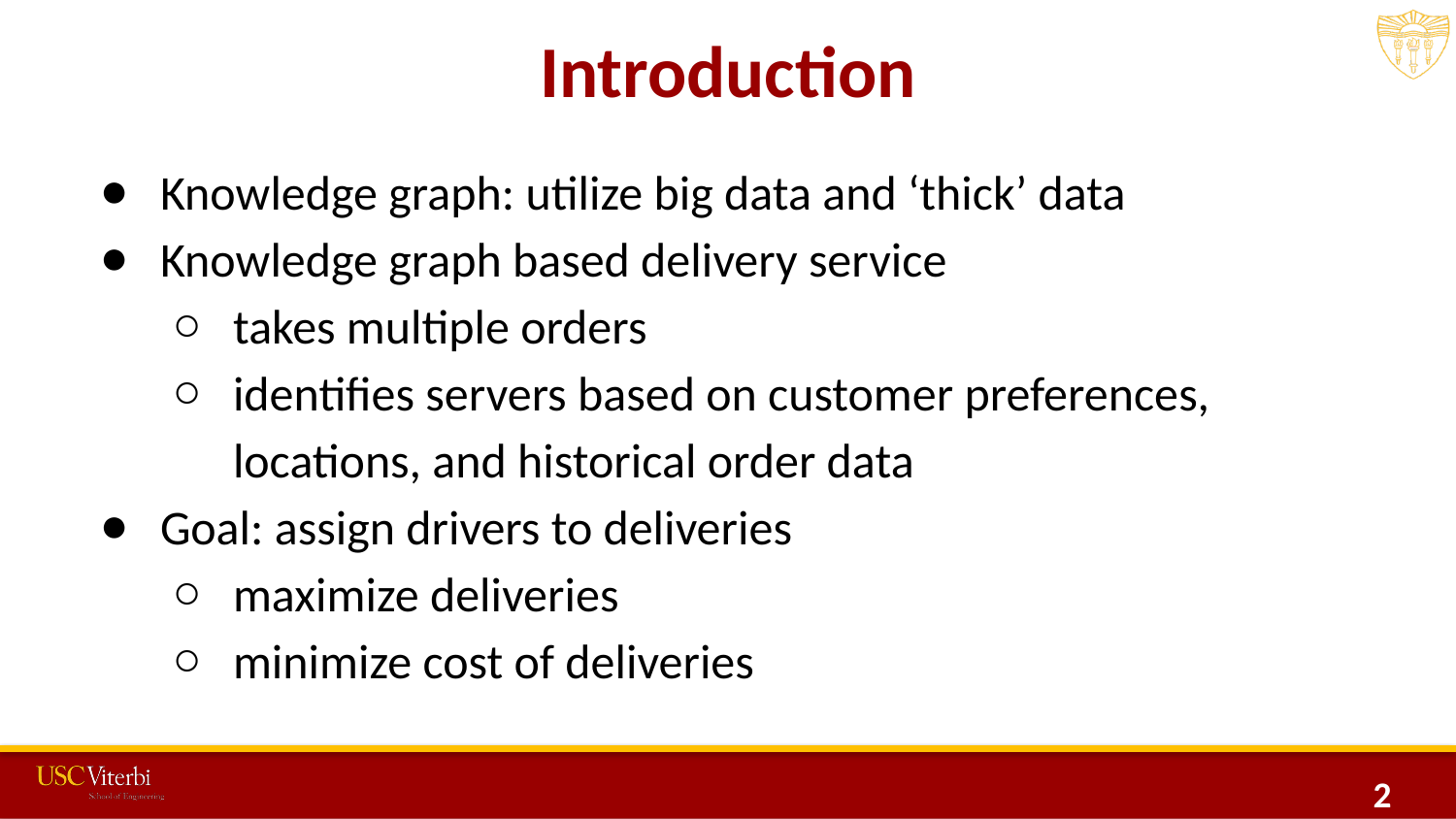

# Introduction
Knowledge graph: utilize big data and ‘thick’ data
Knowledge graph based delivery service
takes multiple orders
identifies servers based on customer preferences, locations, and historical order data
Goal: assign drivers to deliveries
maximize deliveries
minimize cost of deliveries